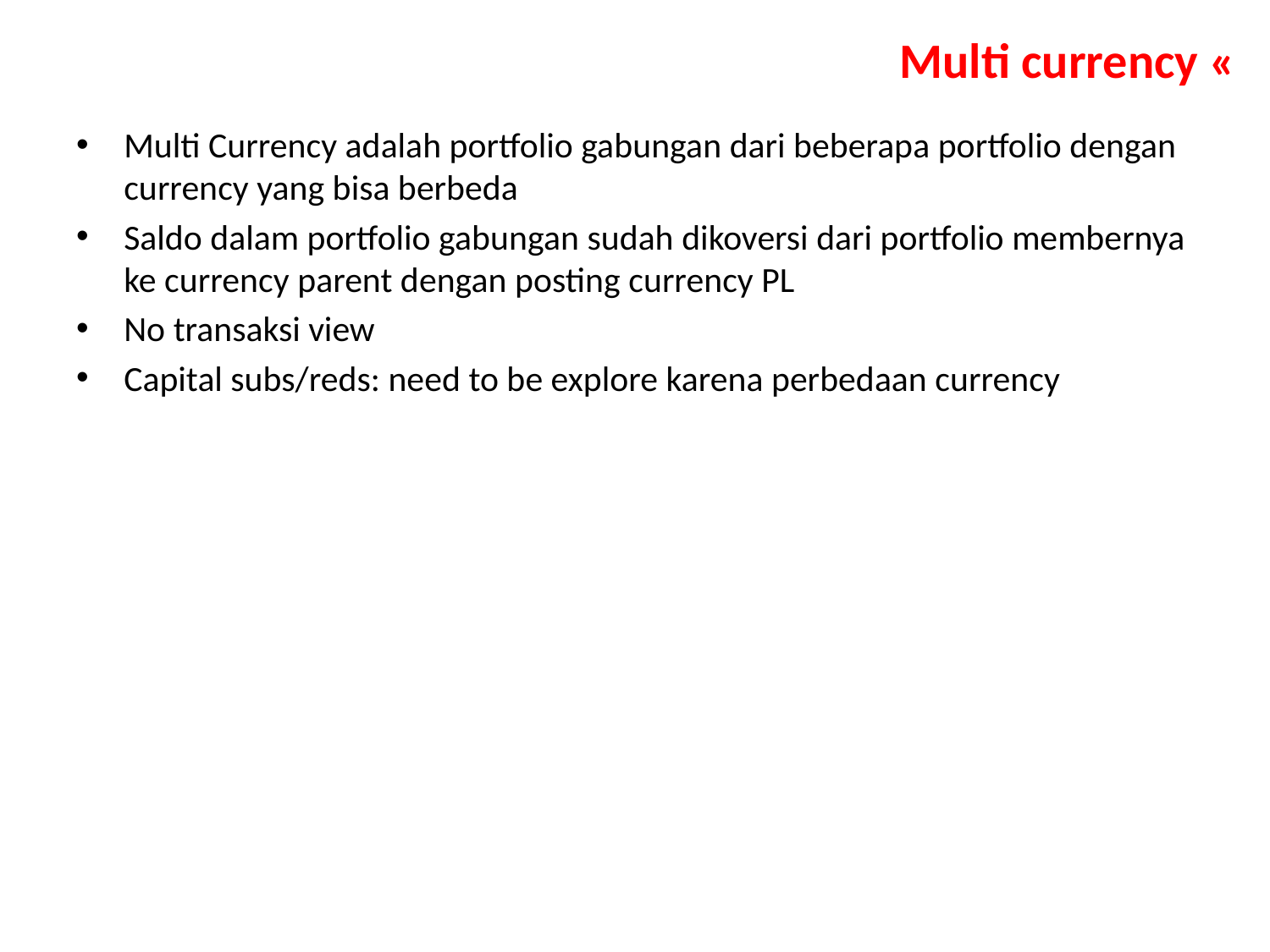

# Multi currency «
Multi Currency adalah portfolio gabungan dari beberapa portfolio dengan currency yang bisa berbeda
Saldo dalam portfolio gabungan sudah dikoversi dari portfolio membernya ke currency parent dengan posting currency PL
No transaksi view
Capital subs/reds: need to be explore karena perbedaan currency